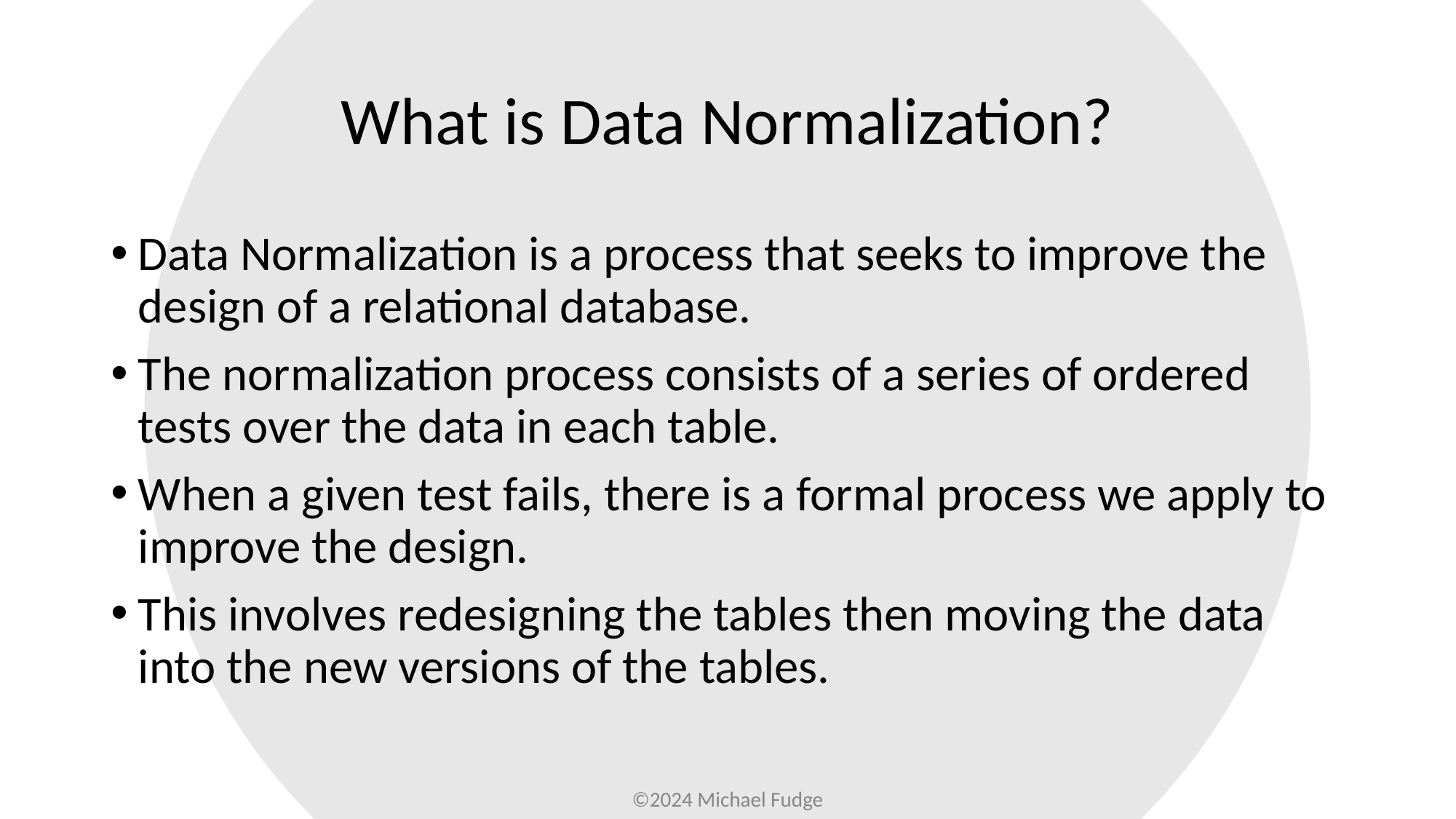

# What is Data Normalization?
Data Normalization is a process that seeks to improve the design of a relational database.
The normalization process consists of a series of ordered tests over the data in each table.
When a given test fails, there is a formal process we apply to improve the design.
This involves redesigning the tables then moving the data into the new versions of the tables.